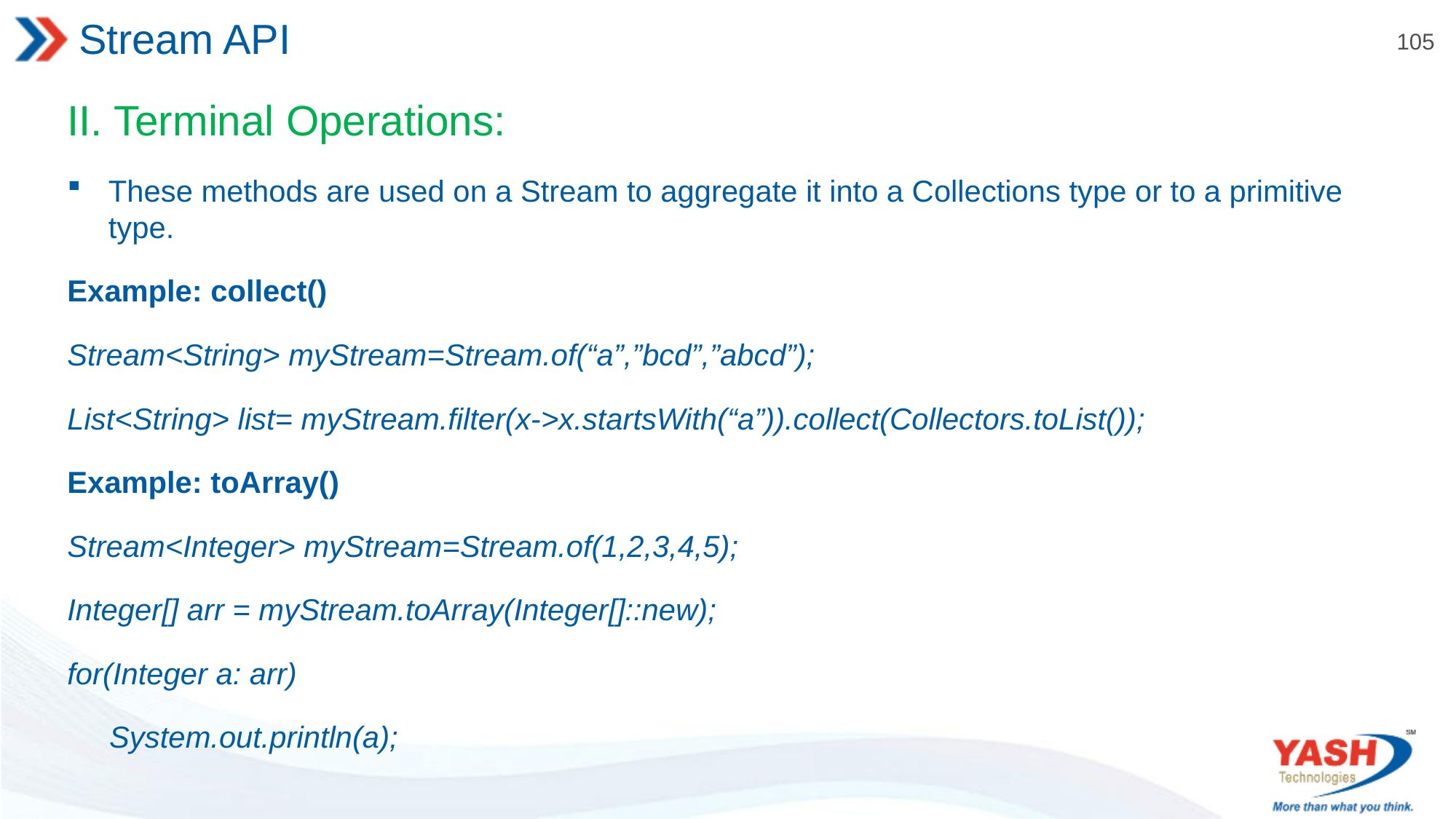

# Stream API
II. Terminal Operations:
These methods are used on a Stream to aggregate it into a Collections type or to a primitive type.
Example: collect()
Stream<String> myStream=Stream.of(“a”,”bcd”,”abcd”);
List<String> list= myStream.filter(x->x.startsWith(“a”)).collect(Collectors.toList());
Example: toArray()
Stream<Integer> myStream=Stream.of(1,2,3,4,5);
Integer[] arr = myStream.toArray(Integer[]::new);
for(Integer a: arr)
     System.out.println(a);